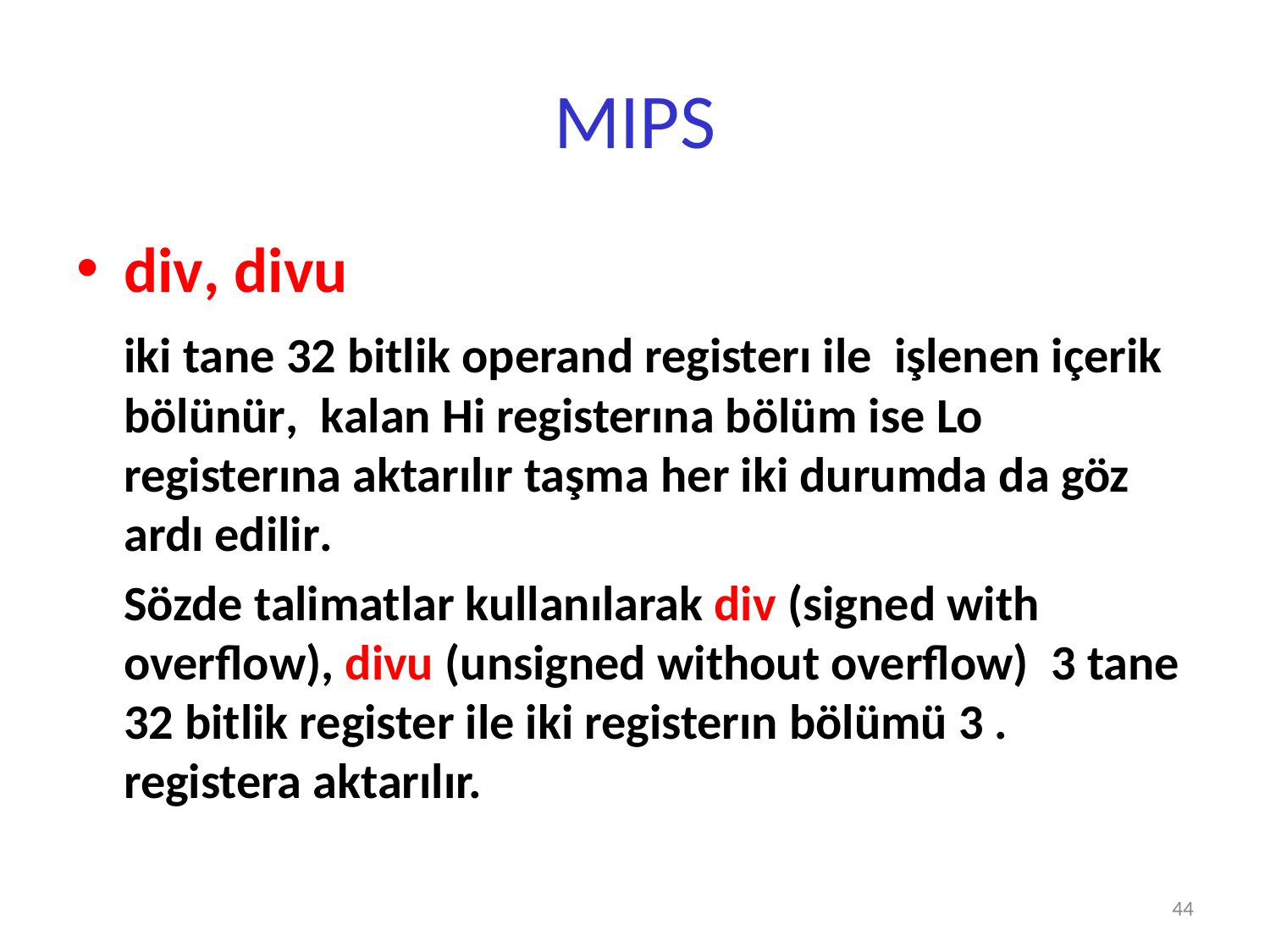

# MIPS
div, divu
	iki tane 32 bitlik operand registerı ile  işlenen içerik bölünür,  kalan Hi registerına bölüm ise Lo registerına aktarılır taşma her iki durumda da göz ardı edilir.
	Sözde talimatlar kullanılarak div (signed with overflow), divu (unsigned without overflow)  3 tane 32 bitlik register ile iki registerın bölümü 3 . registera aktarılır.

44